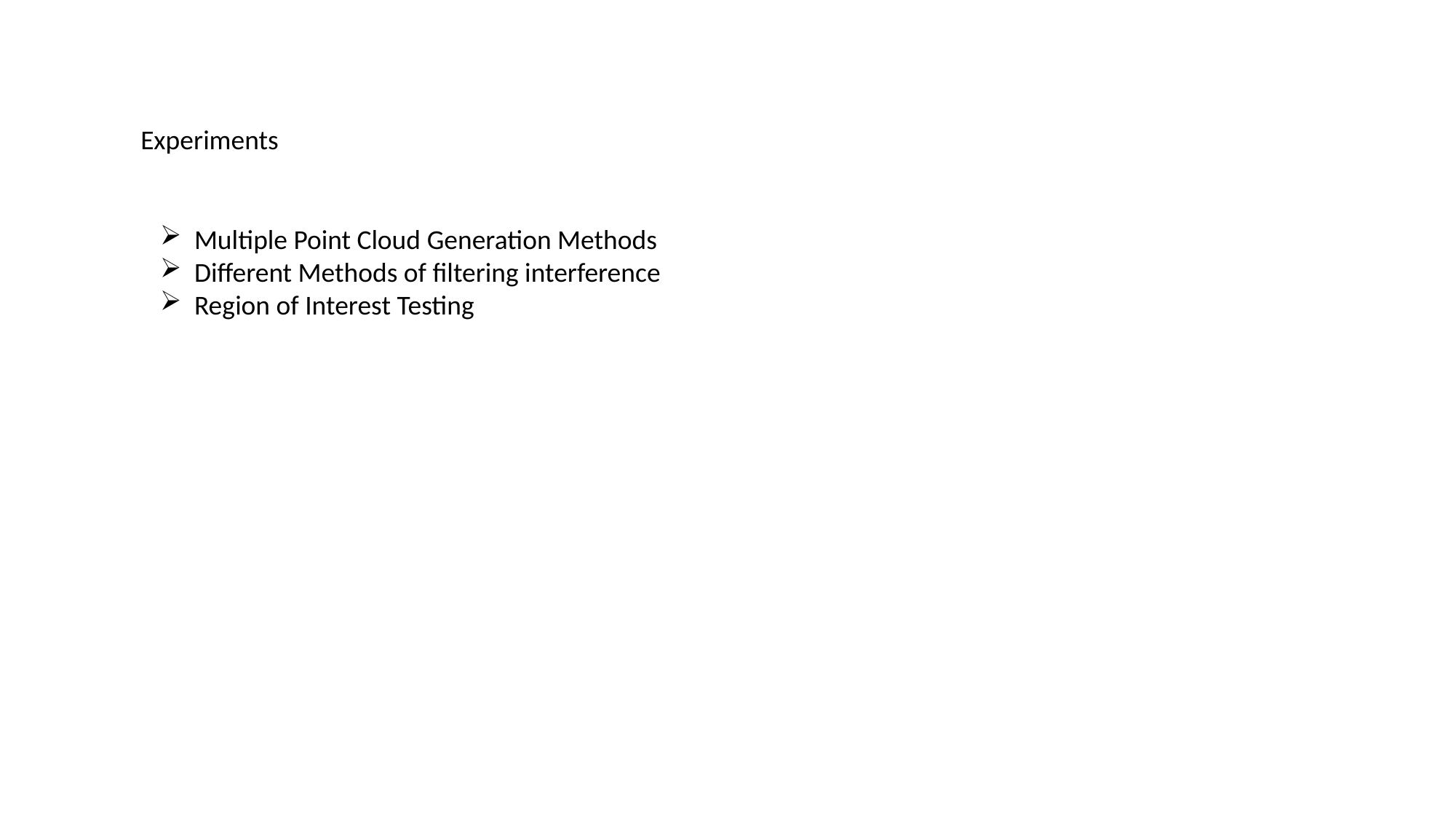

Experiments
Multiple Point Cloud Generation Methods
Different Methods of filtering interference
Region of Interest Testing